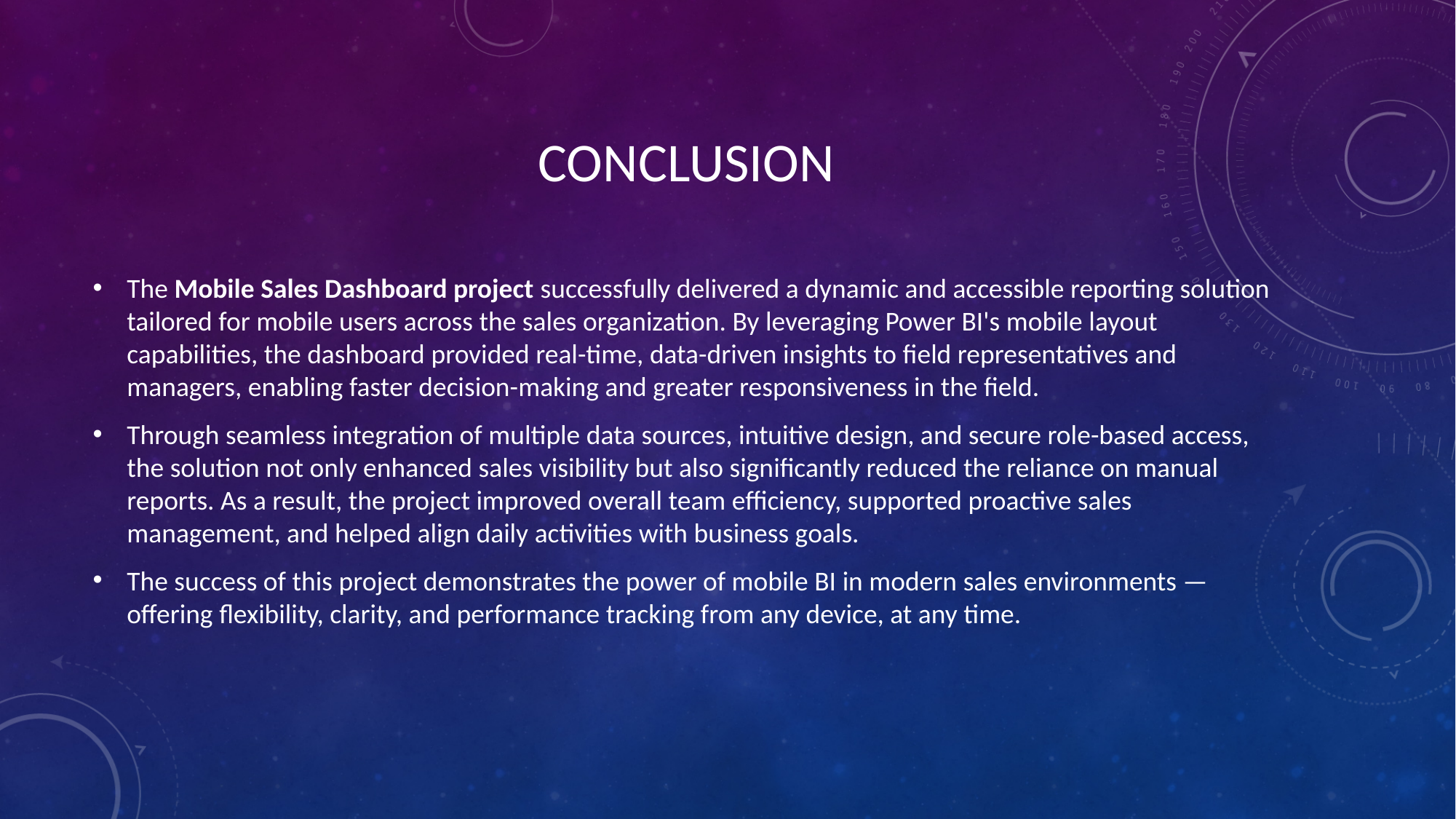

# Conclusion
The Mobile Sales Dashboard project successfully delivered a dynamic and accessible reporting solution tailored for mobile users across the sales organization. By leveraging Power BI's mobile layout capabilities, the dashboard provided real-time, data-driven insights to field representatives and managers, enabling faster decision-making and greater responsiveness in the field.
Through seamless integration of multiple data sources, intuitive design, and secure role-based access, the solution not only enhanced sales visibility but also significantly reduced the reliance on manual reports. As a result, the project improved overall team efficiency, supported proactive sales management, and helped align daily activities with business goals.
The success of this project demonstrates the power of mobile BI in modern sales environments — offering flexibility, clarity, and performance tracking from any device, at any time.